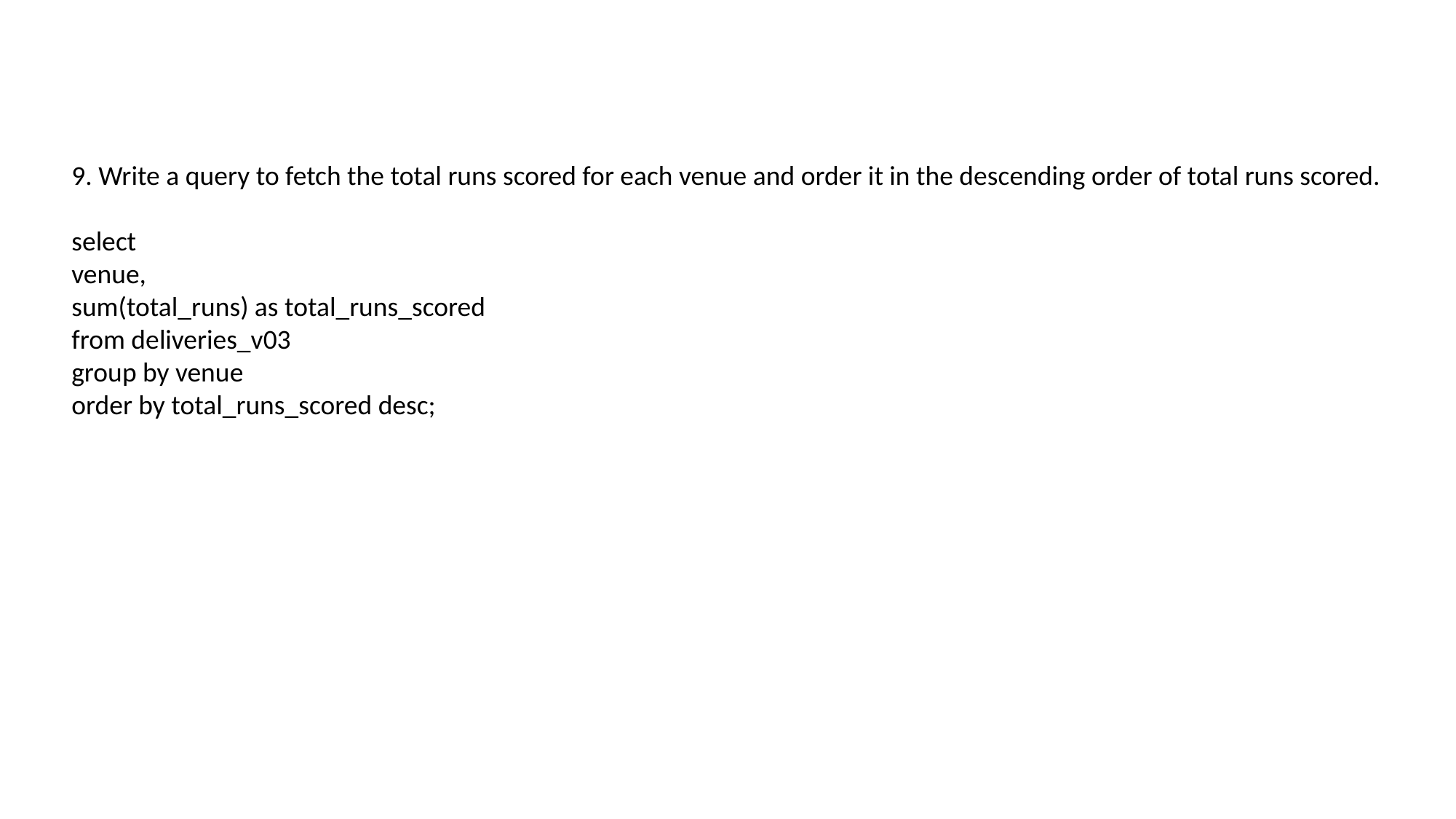

9. Write a query to fetch the total runs scored for each venue and order it in the descending order of total runs scored.

select
venue,
sum(total_runs) as total_runs_scored
from deliveries_v03
group by venue
order by total_runs_scored desc;